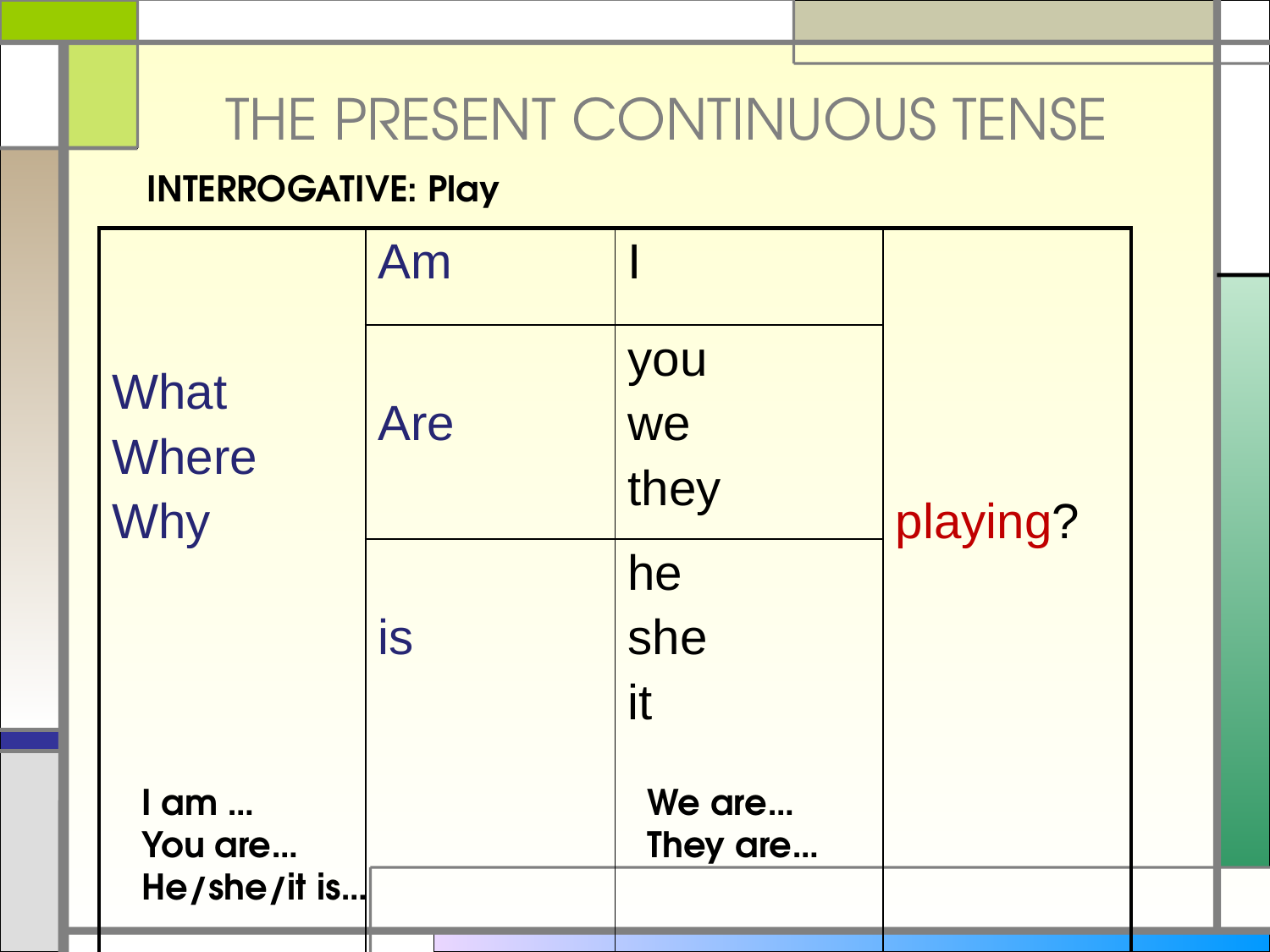

# THE PRESENT CONTINUOUS TENSE
INTERROGATIVE: Play
| What Where Why | Am | I | playing? |
| --- | --- | --- | --- |
|  | Are | you we they |  |
|  | is | he she it |  |
I am …
You are…
He/she/it is…
We are…
They are…